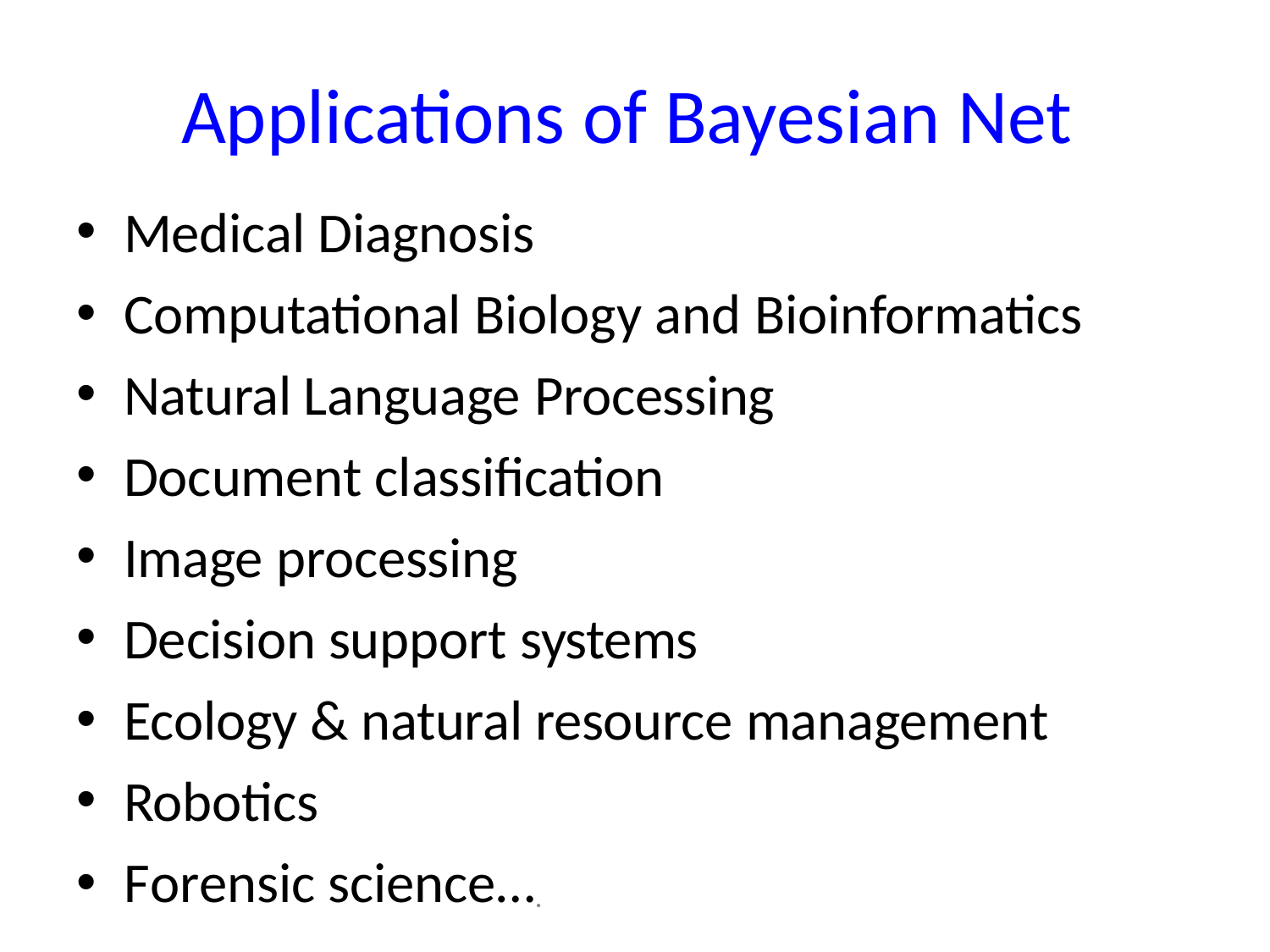

# Applications of Bayesian Net
Medical Diagnosis
Computational Biology and Bioinformatics
Natural Language Processing
Document classification
Image processing
Decision support systems
Ecology & natural resource management
Robotics
Forensic science…•